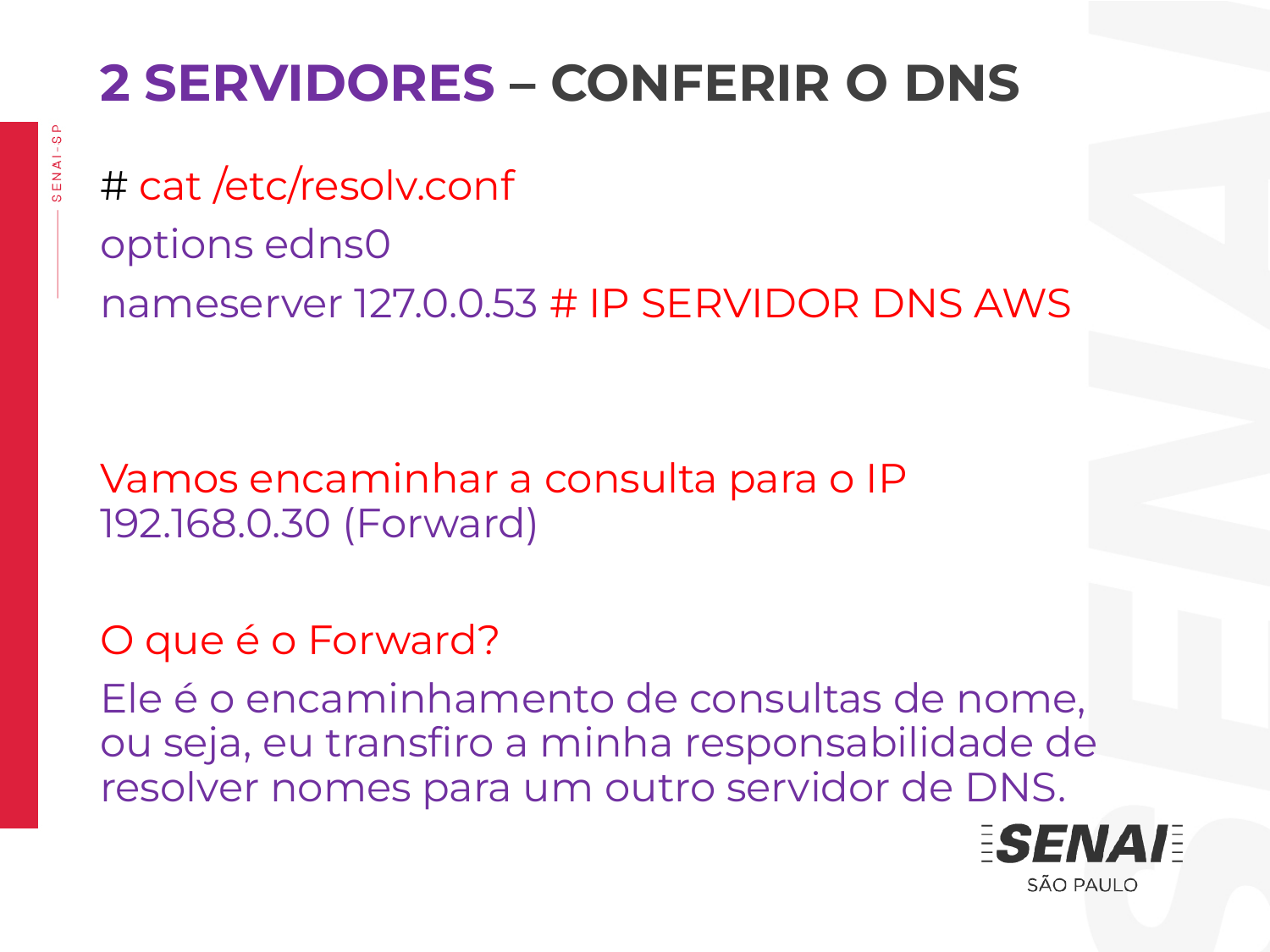

2 SERVIDORES – CONFERIR O DNS
# cat /etc/resolv.conf
options edns0
nameserver 127.0.0.53 # IP SERVIDOR DNS AWS

Vamos encaminhar a consulta para o IP 192.168.0.30 (Forward)

O que é o Forward?
Ele é o encaminhamento de consultas de nome, ou seja, eu transfiro a minha responsabilidade de resolver nomes para um outro servidor de DNS.